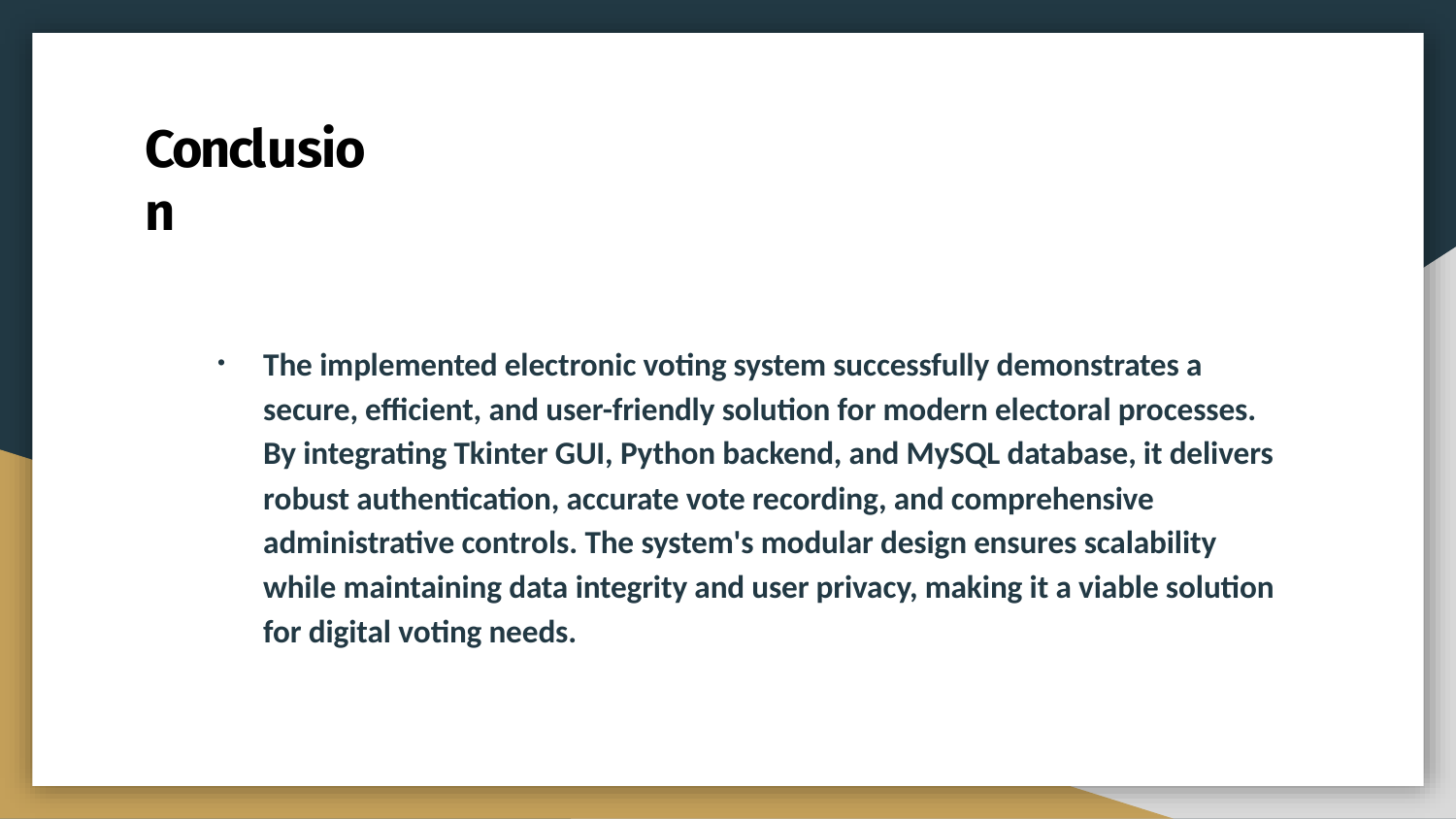

# Conclusion

The implemented electronic voting system successfully demonstrates a secure, efficient, and user-friendly solution for modern electoral processes. By integrating Tkinter GUI, Python backend, and MySQL database, it delivers robust authentication, accurate vote recording, and comprehensive administrative controls. The system's modular design ensures scalability while maintaining data integrity and user privacy, making it a viable solution for digital voting needs.